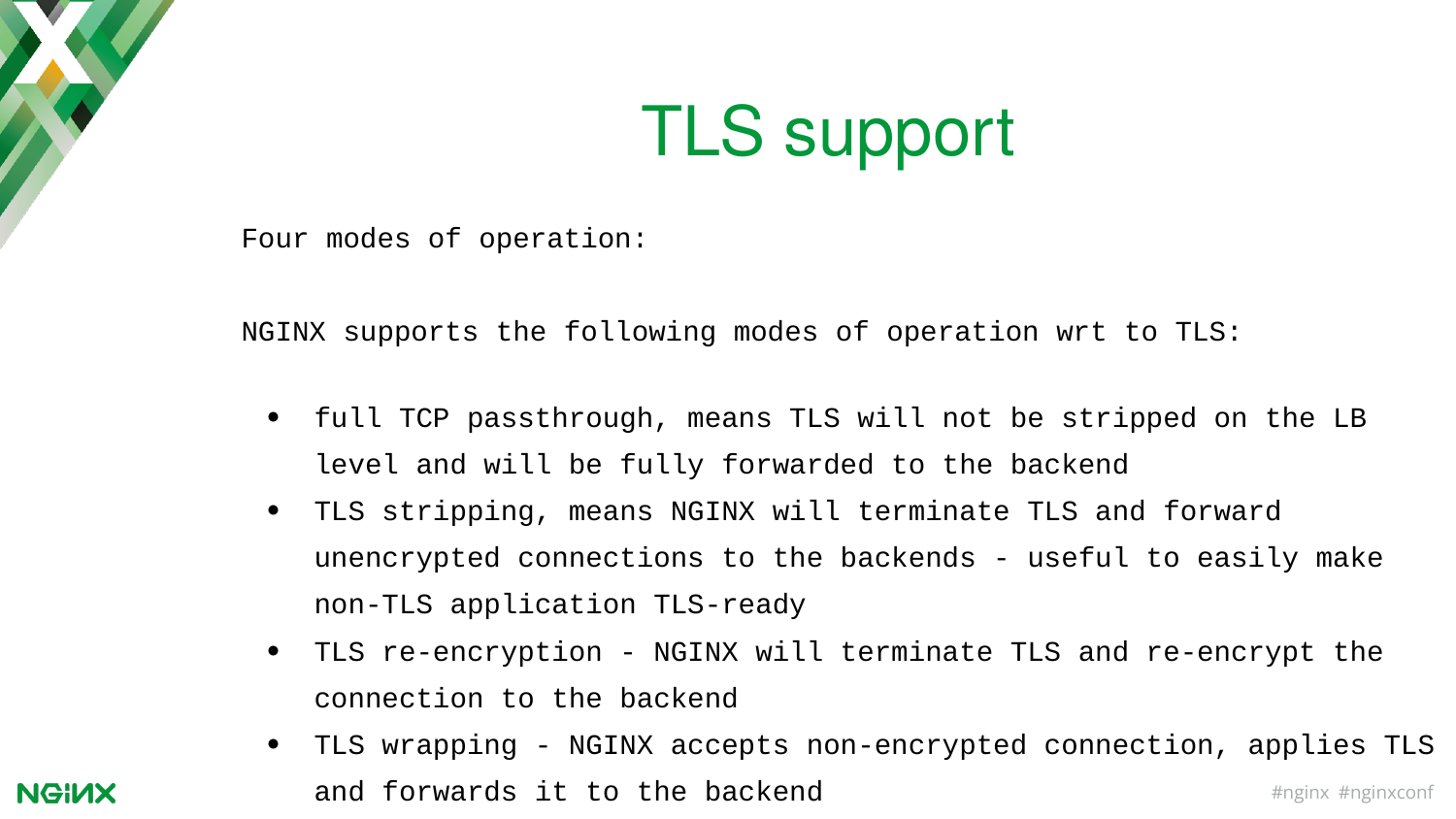

TLS support
Four modes of operation:

NGINX supports the following modes of operation wrt to TLS:

full TCP passthrough, means TLS will not be stripped on the LB level and will be fully forwarded to the backend
TLS stripping, means NGINX will terminate TLS and forward unencrypted connections to the backends - useful to easily make non-TLS application TLS-ready
TLS re-encryption - NGINX will terminate TLS and re-encrypt the connection to the backend
TLS wrapping - NGINX accepts non-encrypted connection, applies TLS and forwards it to the backend